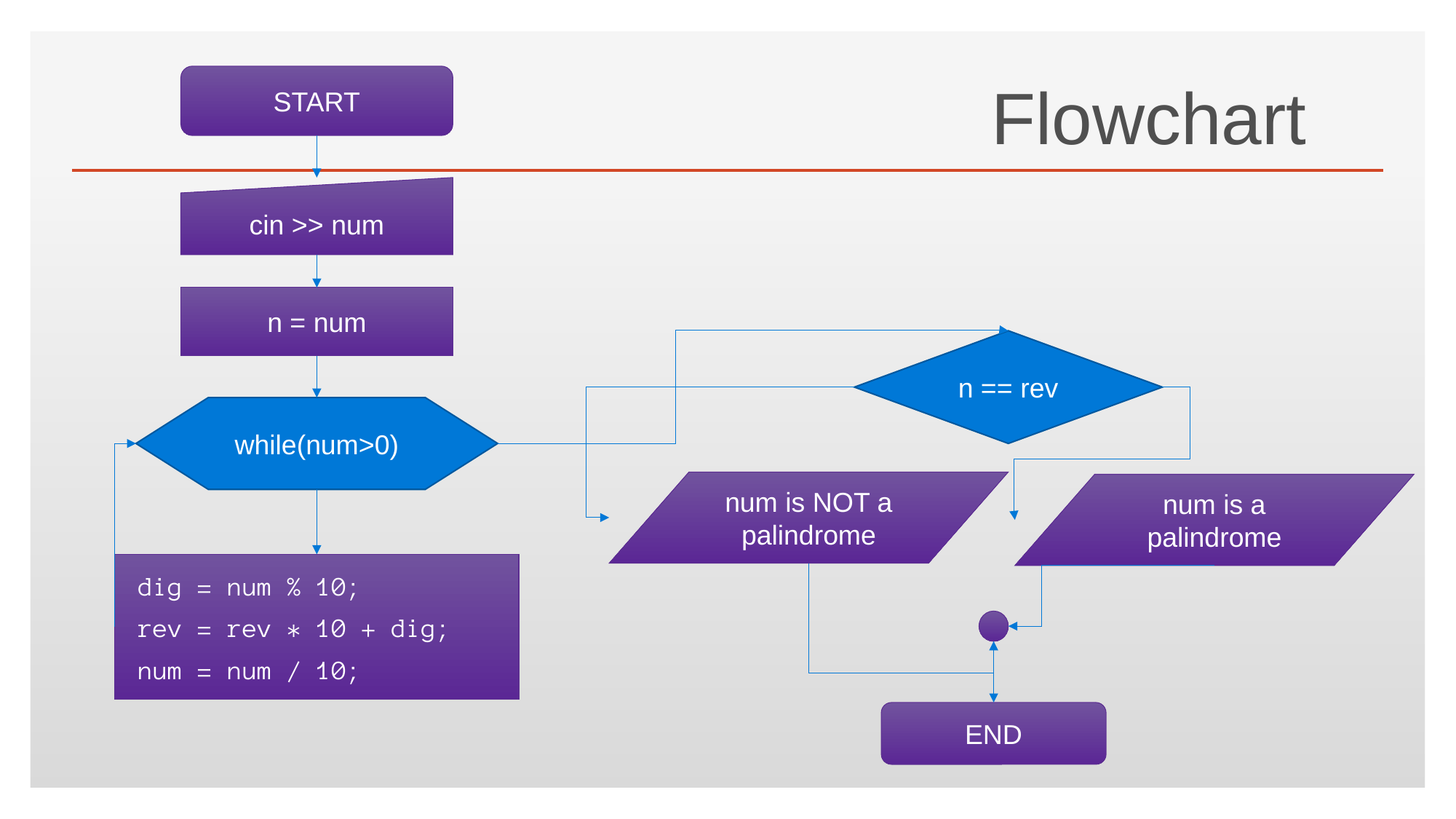

# Flowchart
START
cin >> num
n = num
n == rev
while(num>0)
num is NOT a palindrome
num is a palindrome
dig = num % 10;
rev = rev * 10 + dig;
num = num / 10;

END